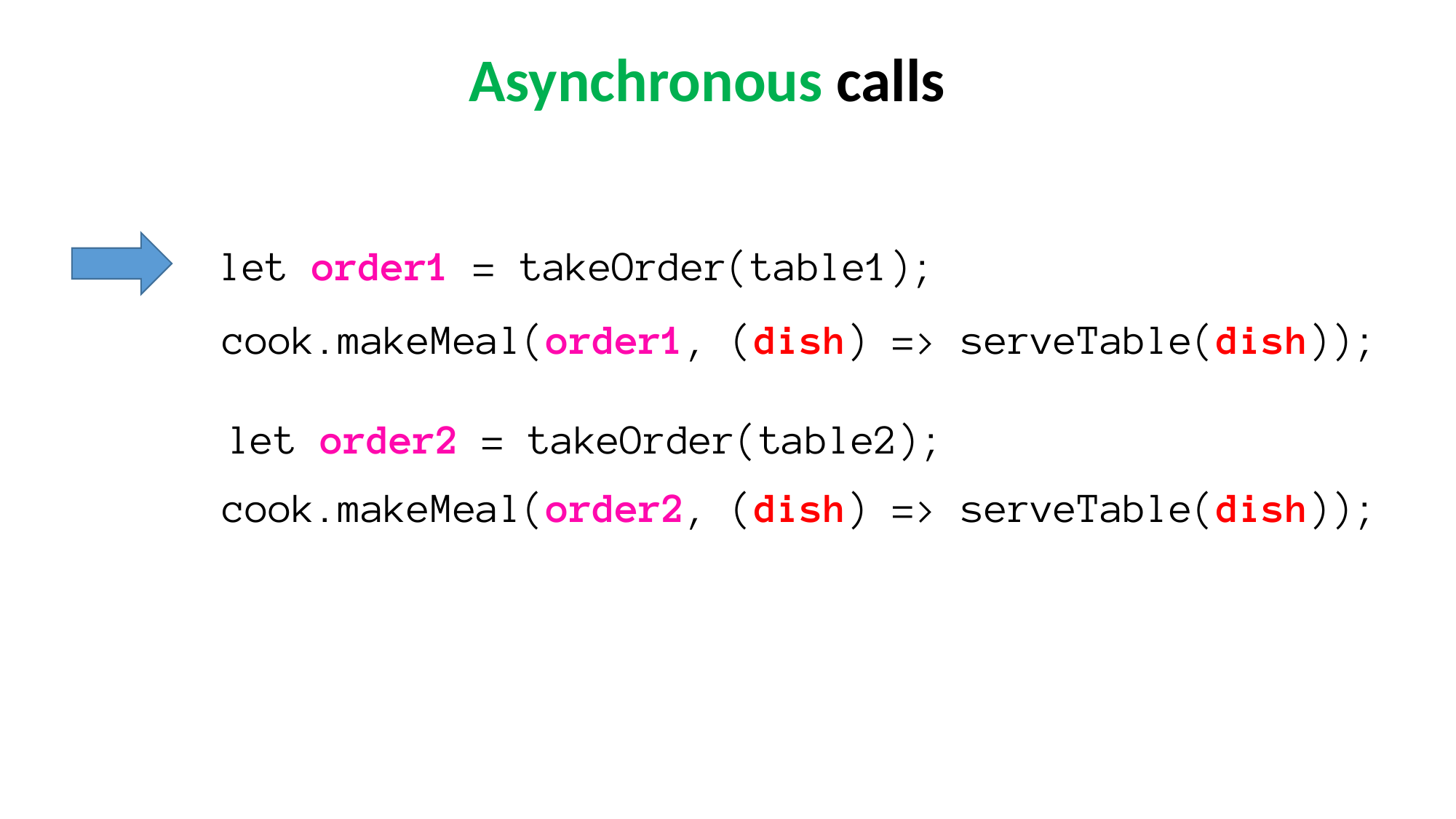

Asynchronous calls

let order1 = takeOrder(table1);
 cook.makeMeal(order1, (dish) => serveTable(dish));
let order2 = takeOrder(table2);
 cook.makeMeal(order2, (dish) => serveTable(dish));